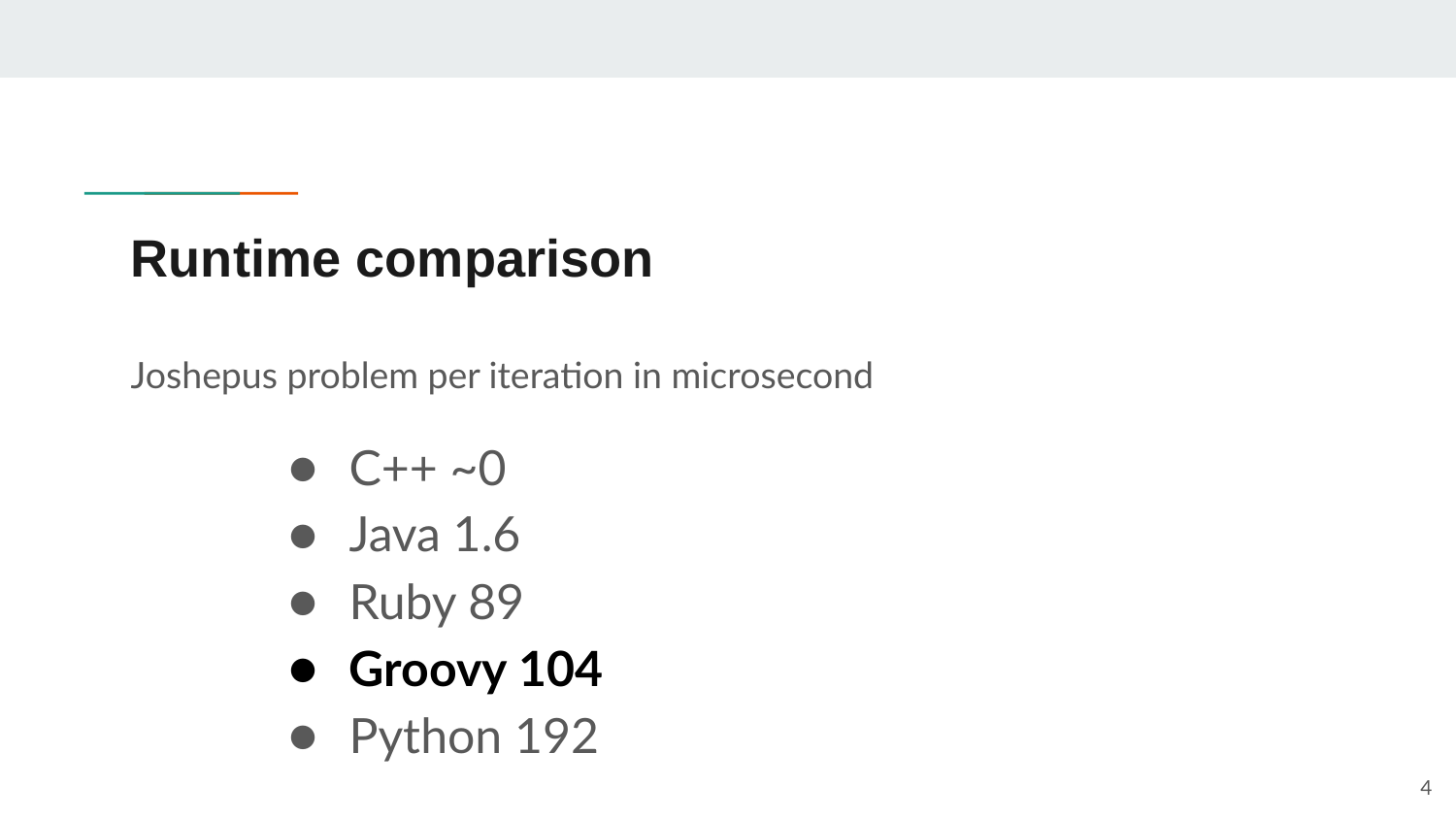

# Runtime comparison
Joshepus problem per iteration in microsecond
C++ ~0
Java 1.6
Ruby 89
Groovy 104
Python 192

4